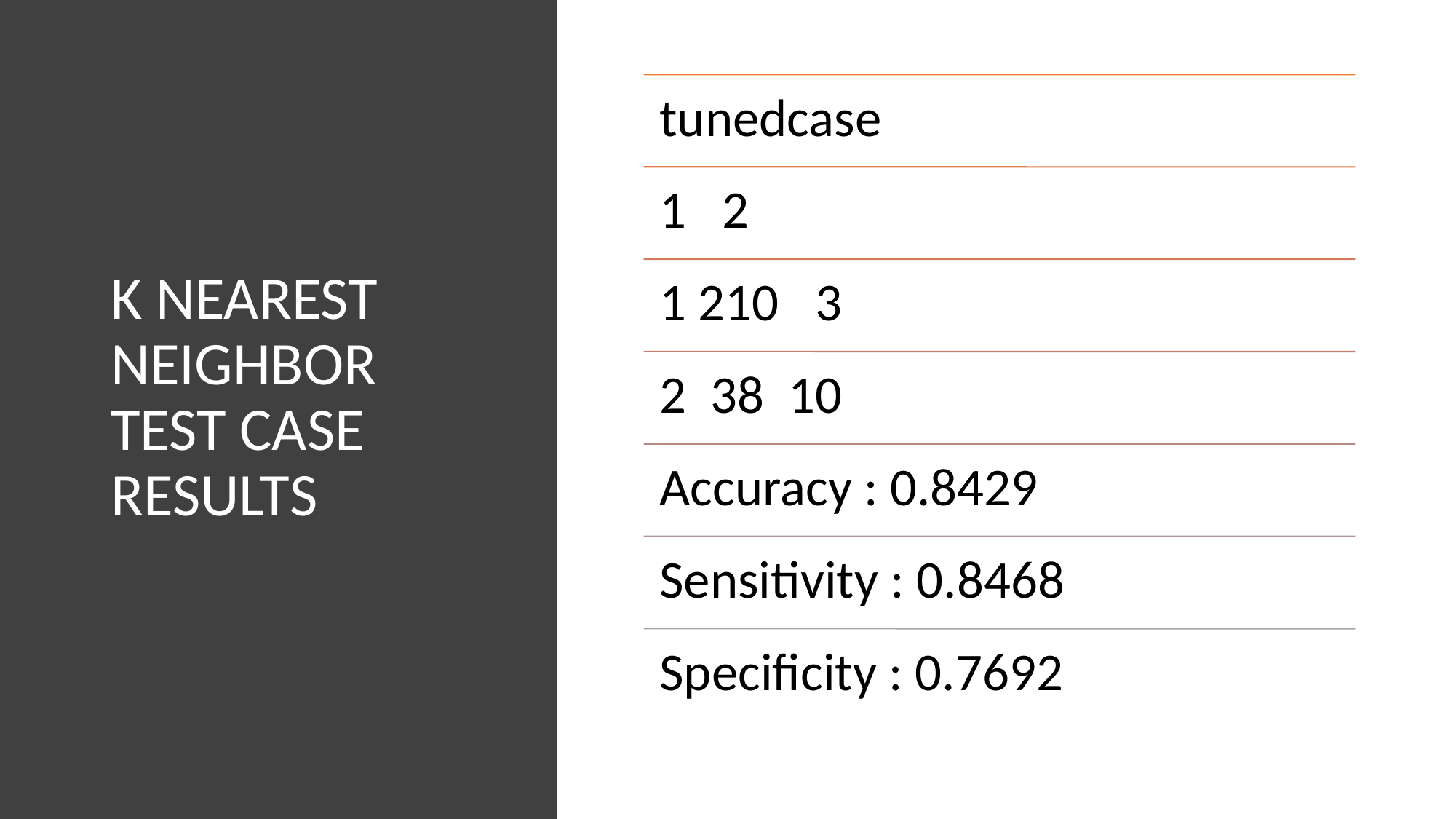

tunedcase
1   2
1 210   3
2  38  10
Accuracy : 0.8429
Sensitivity : 0.8468
Specificity : 0.7692
# K NEAREST NEIGHBOR TEST CASE RESULTS